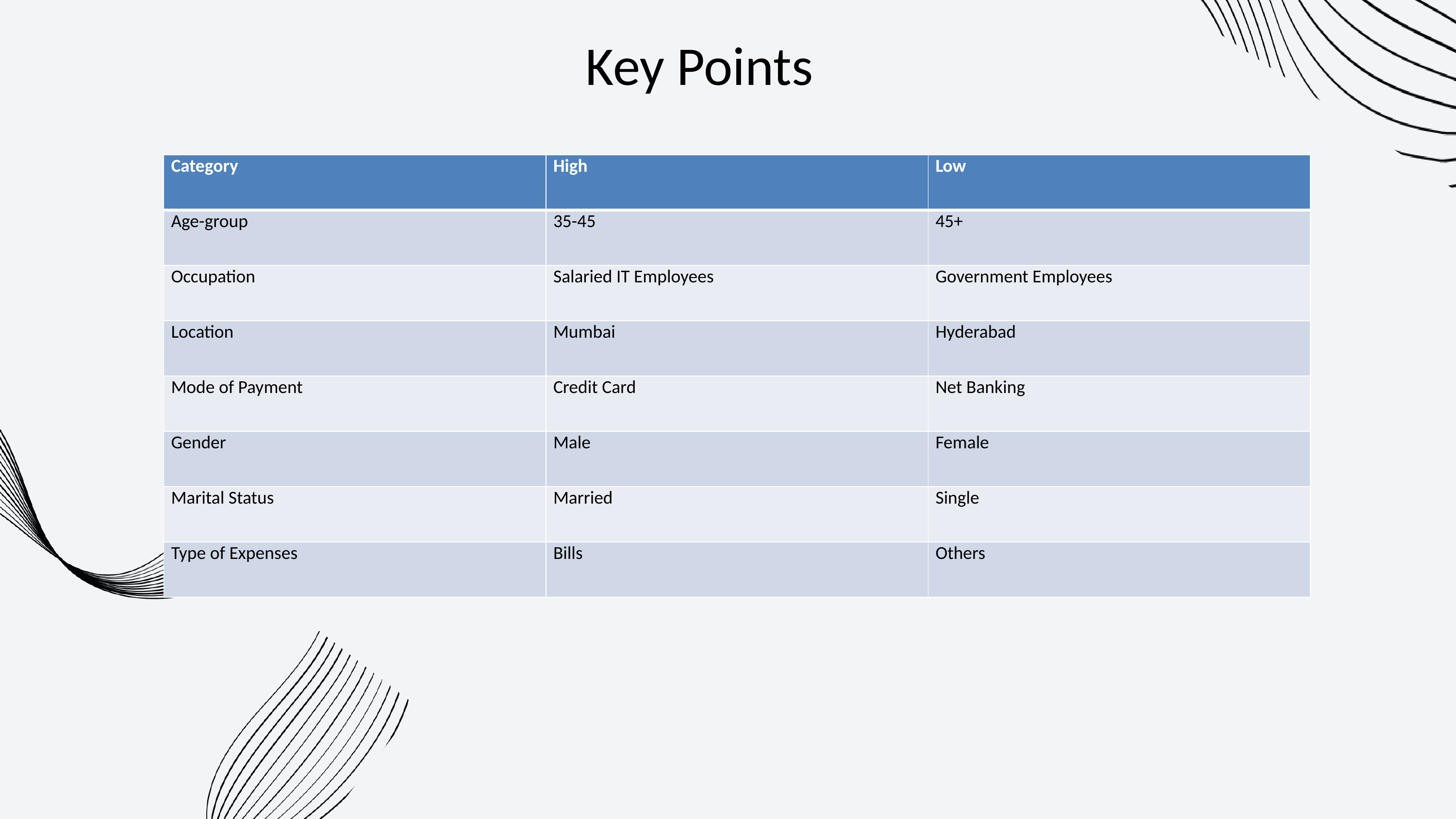

Key Points
| Category | High | Low |
| --- | --- | --- |
| Age-group | 35-45 | 45+ |
| Occupation | Salaried IT Employees | Government Employees |
| Location | Mumbai | Hyderabad |
| Mode of Payment | Credit Card | Net Banking |
| Gender | Male | Female |
| Marital Status | Married | Single |
| Type of Expenses | Bills | Others |